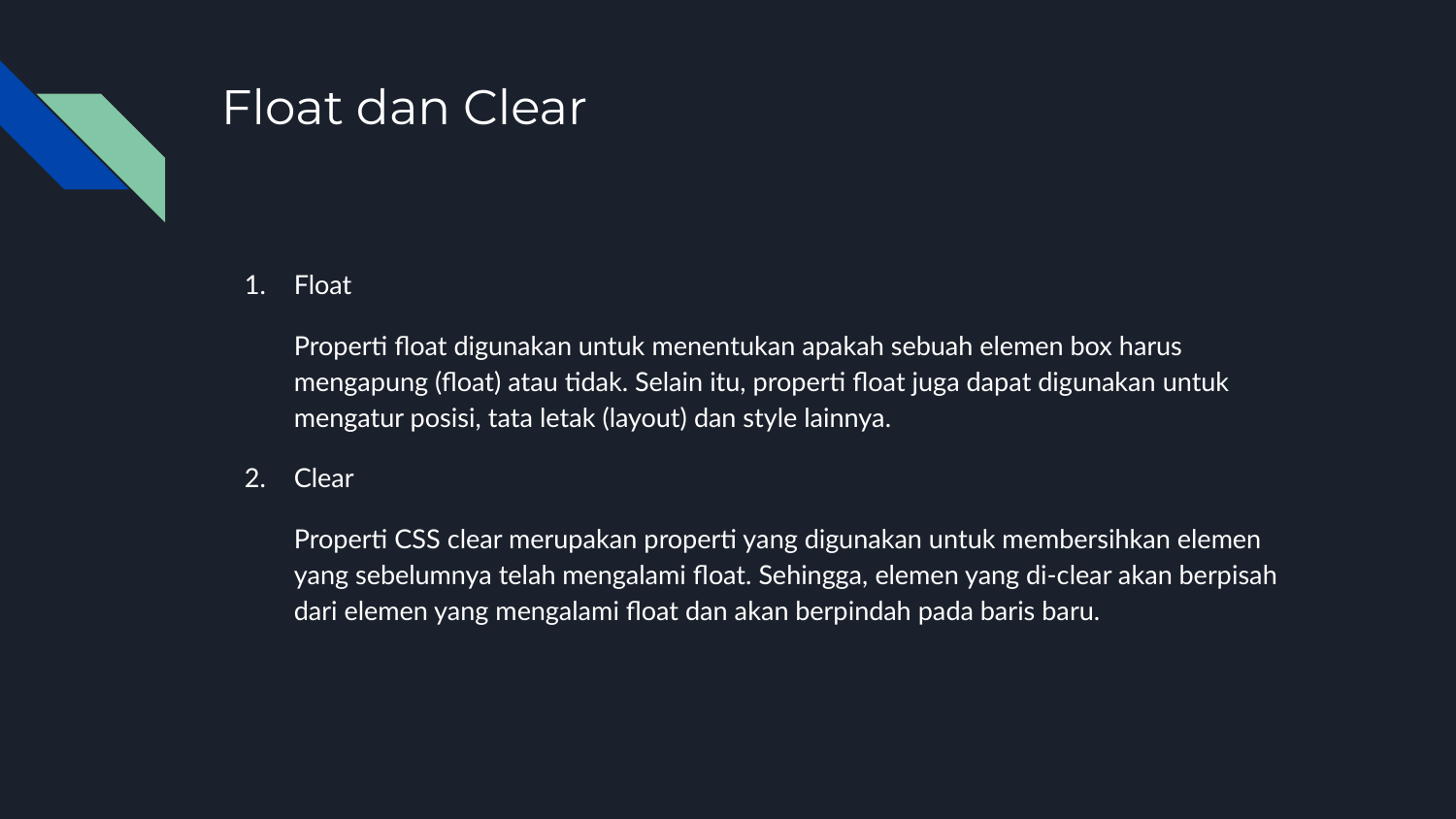

# Float dan Clear
Float
Properti float digunakan untuk menentukan apakah sebuah elemen box harus mengapung (float) atau tidak. Selain itu, properti float juga dapat digunakan untuk mengatur posisi, tata letak (layout) dan style lainnya.
Clear
Properti CSS clear merupakan properti yang digunakan untuk membersihkan elemen yang sebelumnya telah mengalami float. Sehingga, elemen yang di-clear akan berpisah dari elemen yang mengalami float dan akan berpindah pada baris baru.